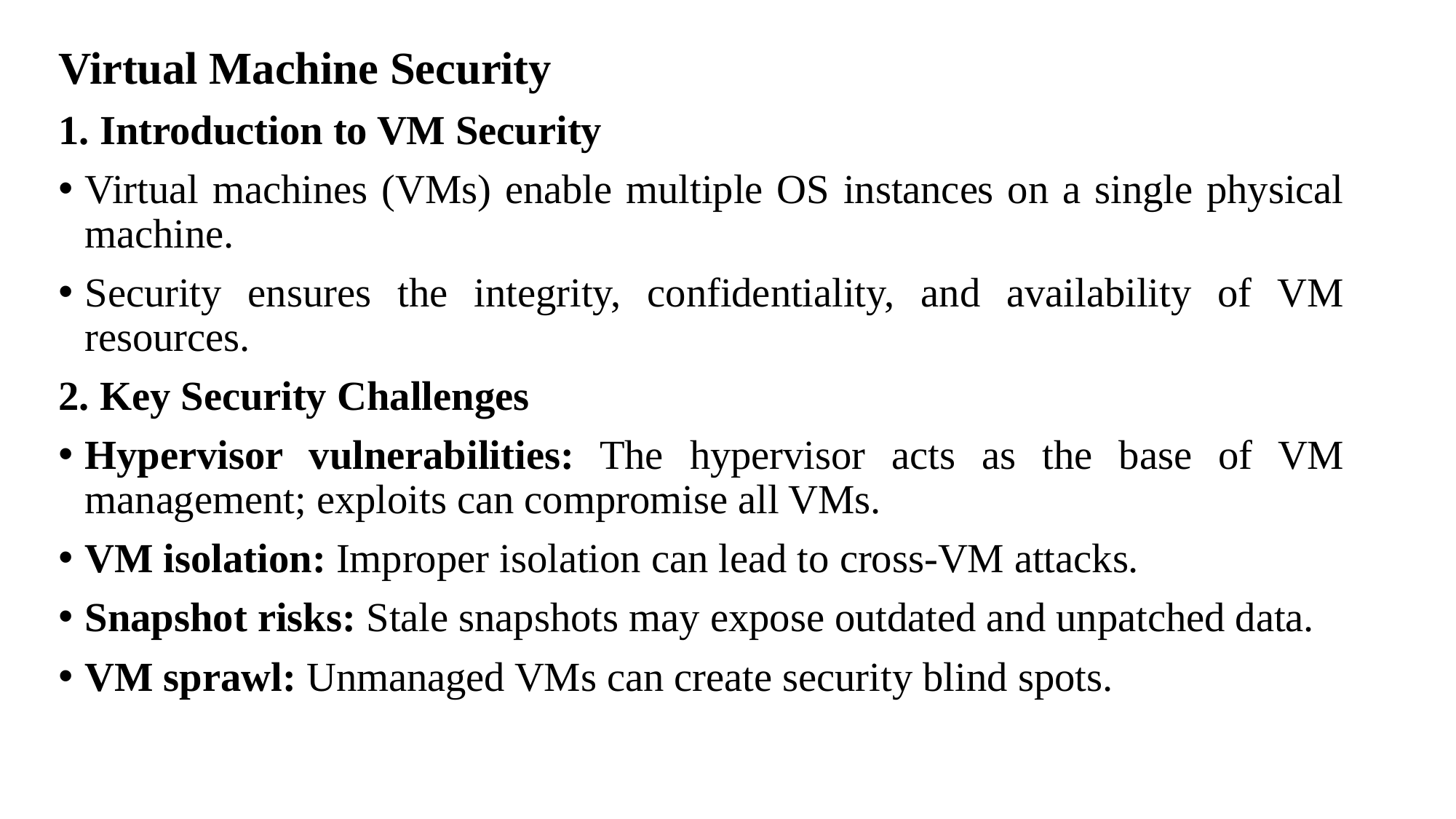

Virtual Machine Security
1. Introduction to VM Security
Virtual machines (VMs) enable multiple OS instances on a single physical machine.
Security ensures the integrity, confidentiality, and availability of VM resources.
2. Key Security Challenges
Hypervisor vulnerabilities: The hypervisor acts as the base of VM management; exploits can compromise all VMs.
VM isolation: Improper isolation can lead to cross-VM attacks.
Snapshot risks: Stale snapshots may expose outdated and unpatched data.
VM sprawl: Unmanaged VMs can create security blind spots.